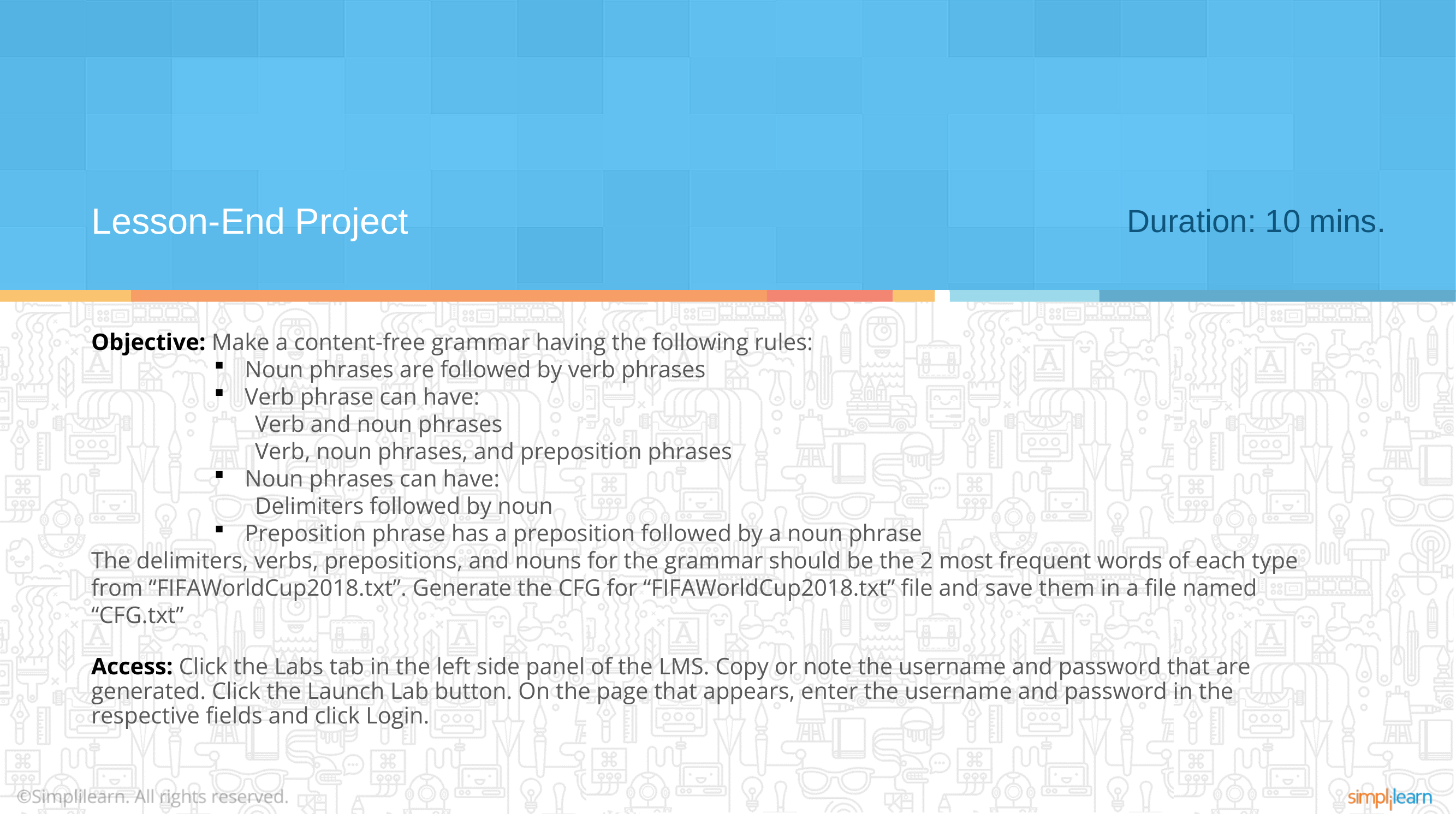

Lesson-End Project
Duration: 10 mins.
Objective: Make a content-free grammar having the following rules:
Noun phrases are followed by verb phrases
Verb phrase can have:
		Verb and noun phrases
		Verb, noun phrases, and preposition phrases
Noun phrases can have:
		Delimiters followed by noun
Preposition phrase has a preposition followed by a noun phrase
The delimiters, verbs, prepositions, and nouns for the grammar should be the 2 most frequent words of each type from “FIFAWorldCup2018.txt”. Generate the CFG for “FIFAWorldCup2018.txt” file and save them in a file named “CFG.txt”

Access: Click the Labs tab in the left side panel of the LMS. Copy or note the username and password that are generated. Click the Launch Lab button. On the page that appears, enter the username and password in the respective fields and click Login.